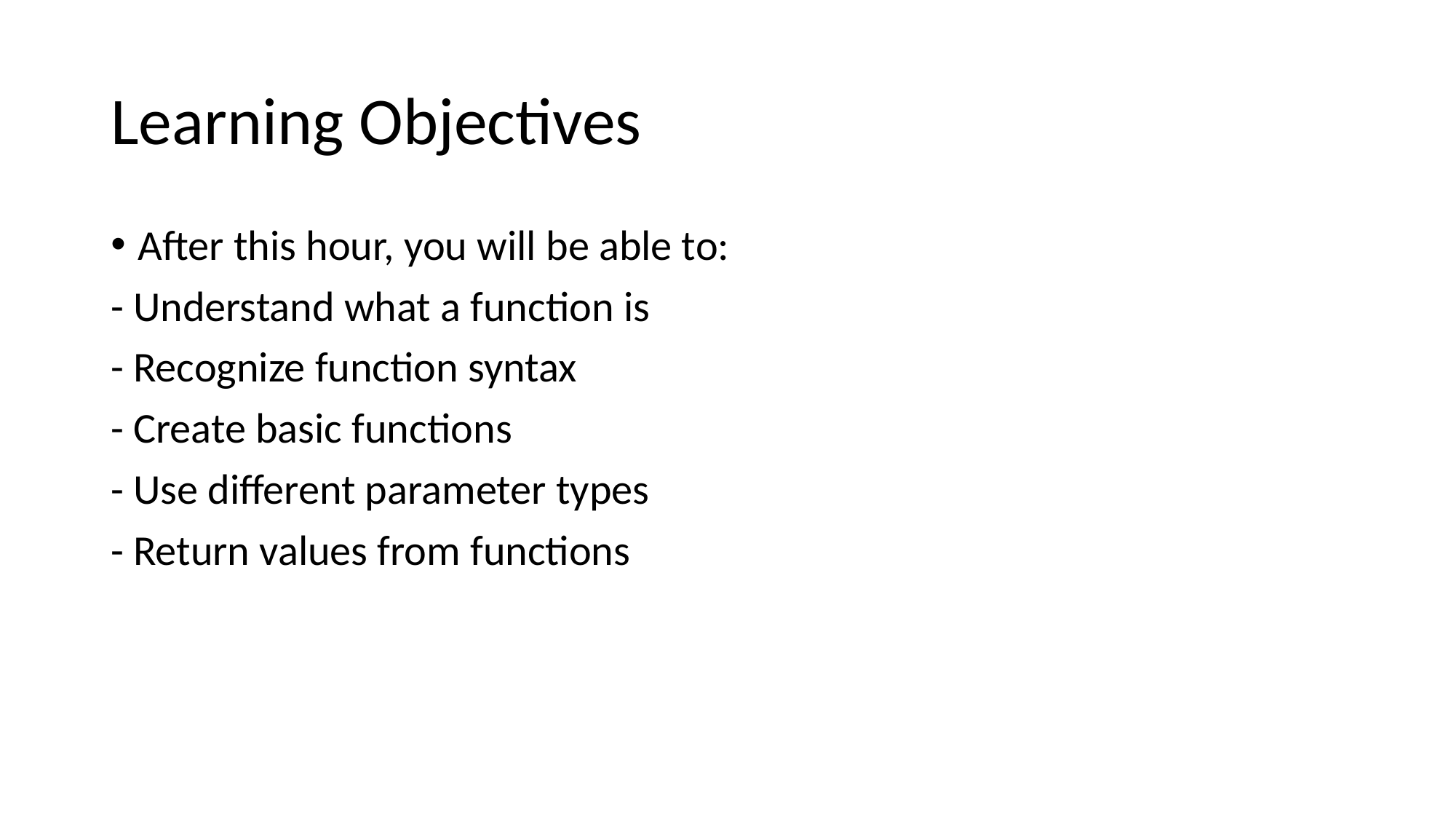

# Learning Objectives
After this hour, you will be able to:
- Understand what a function is
- Recognize function syntax
- Create basic functions
- Use different parameter types
- Return values from functions